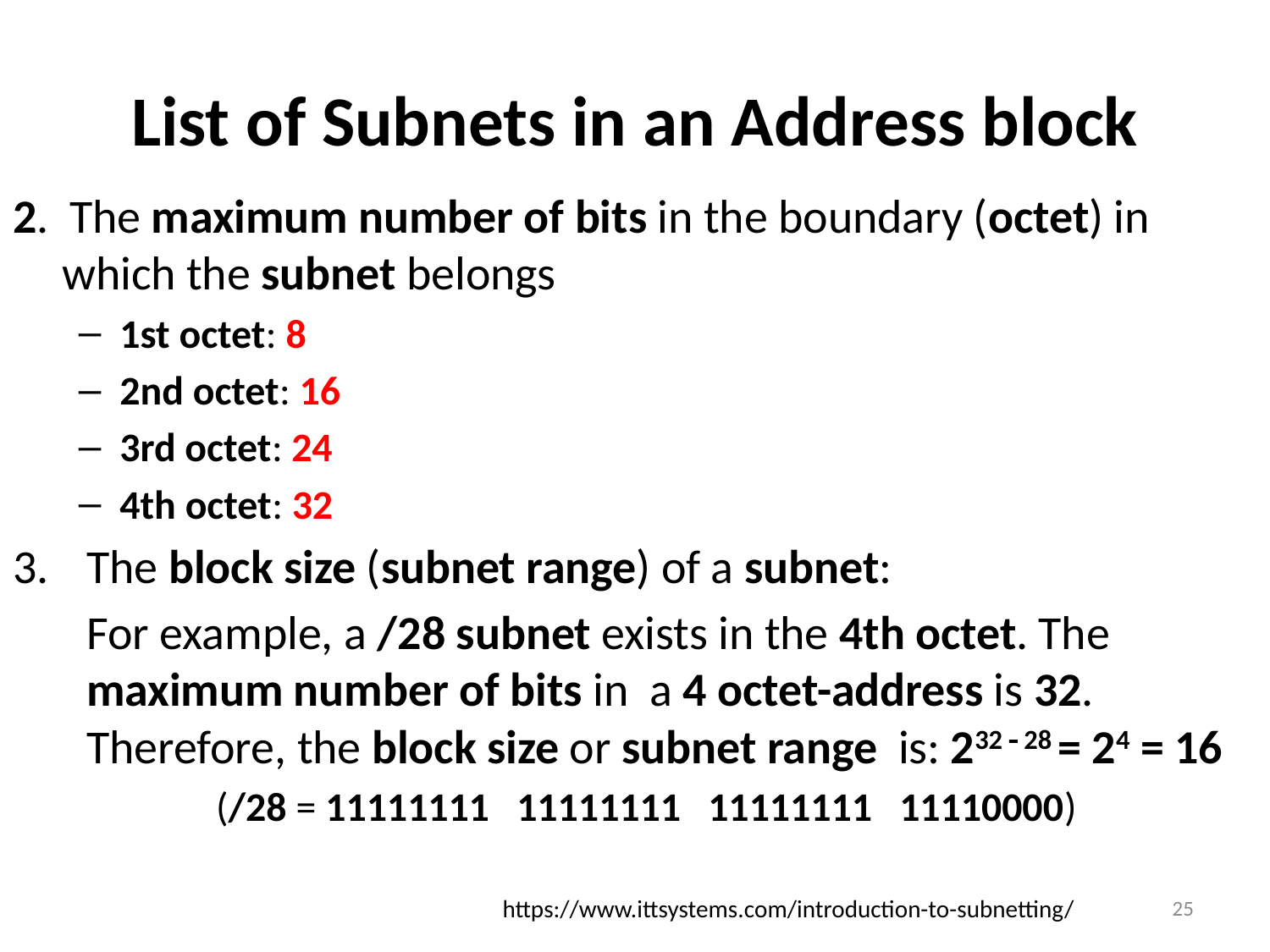

# List of Subnets in an Address block
2.  The maximum number of bits in the boundary (octet) in which the subnet belongs
1st octet: 8
2nd octet: 16
3rd octet: 24
4th octet: 32
The block size (subnet range) of a subnet:
	For example, a /28 subnet exists in the 4th octet. The maximum number of bits in  a 4 octet-address is 32. Therefore, the block size or subnet range  is: 232 − 28 = 24 = 16
                (/28 = 11111111   11111111   11111111   11110000)
https://www.ittsystems.com/introduction-to-subnetting/
25